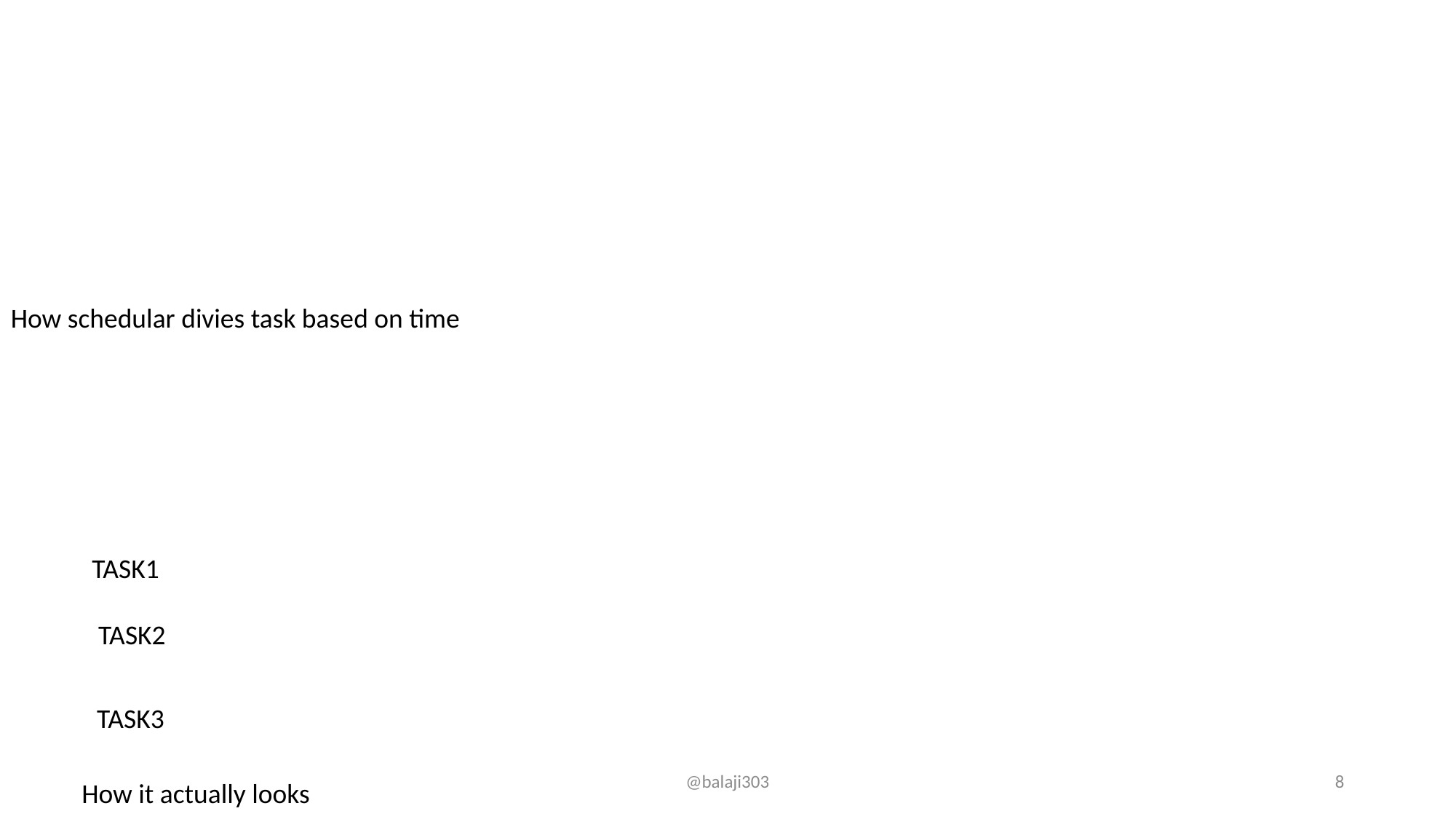

How schedular divies task based on time
TASK1
TASK2
TASK3
@balaji303
8
How it actually looks